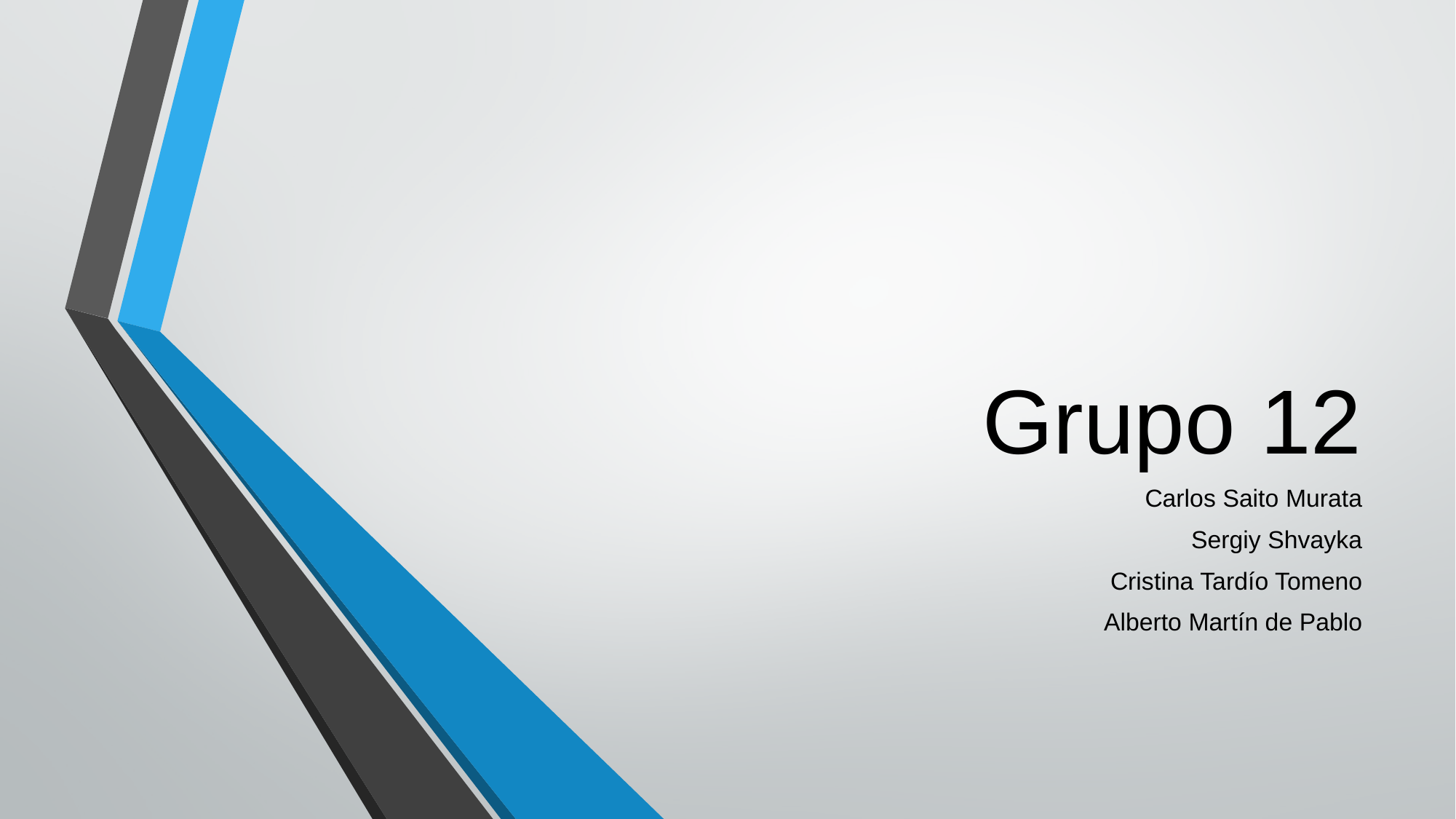

# Grupo 12
Carlos Saito Murata
Sergiy Shvayka
Cristina Tardío Tomeno
Alberto Martín de Pablo